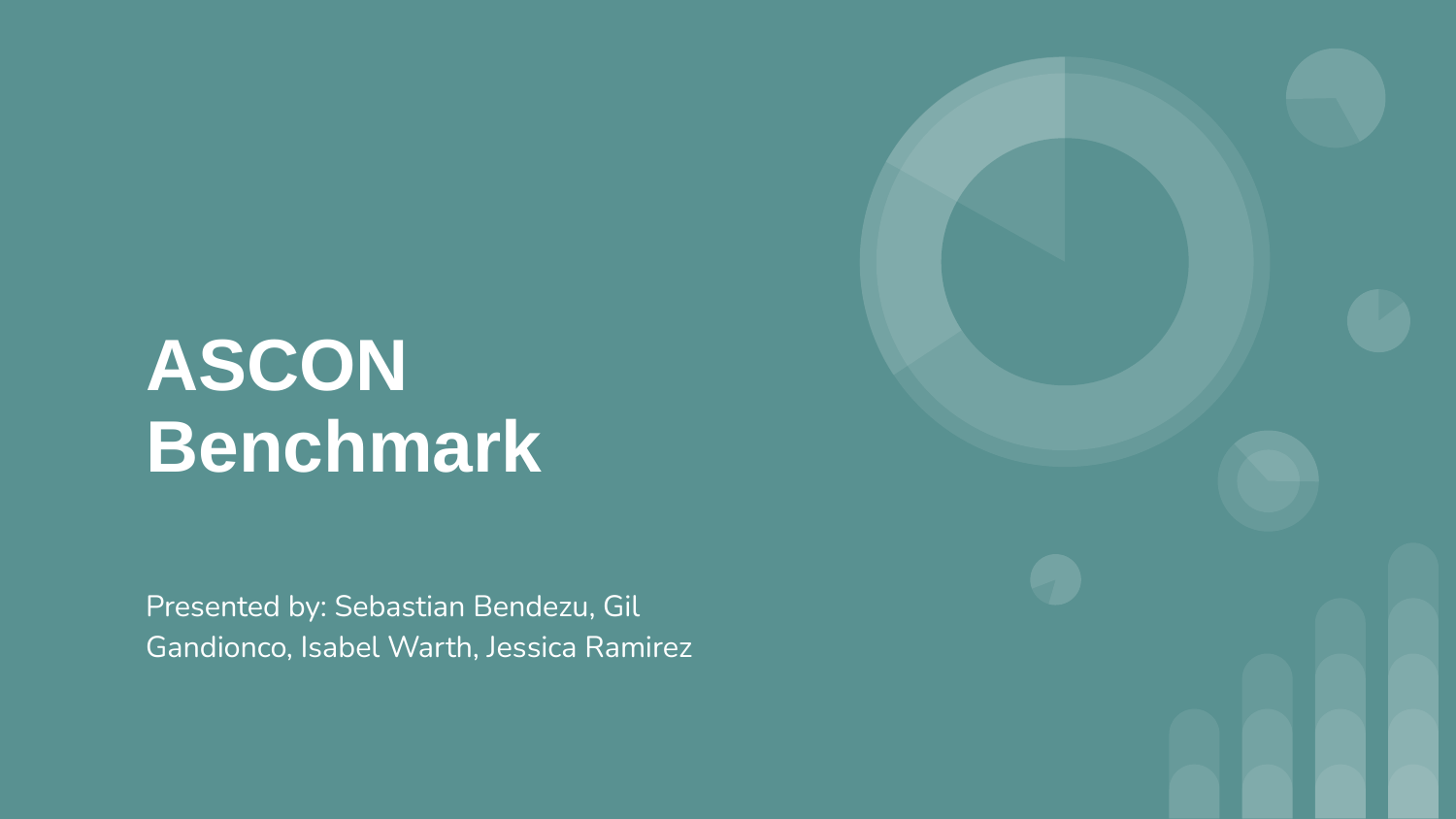

# ASCON Benchmark
Presented by: Sebastian Bendezu, Gil Gandionco, Isabel Warth, Jessica Ramirez